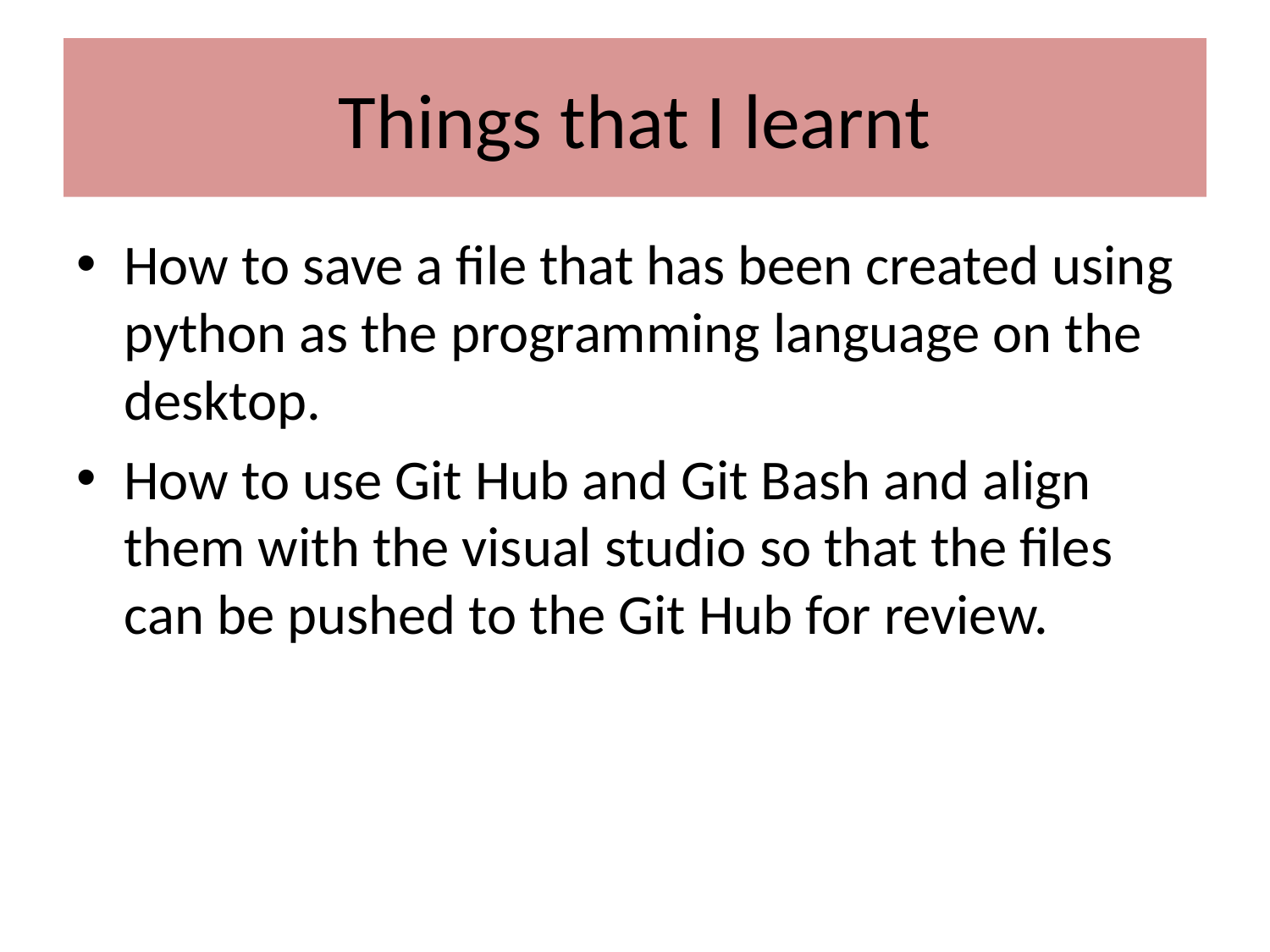

# Things that I learnt
How to save a file that has been created using python as the programming language on the desktop.
How to use Git Hub and Git Bash and align them with the visual studio so that the files can be pushed to the Git Hub for review.